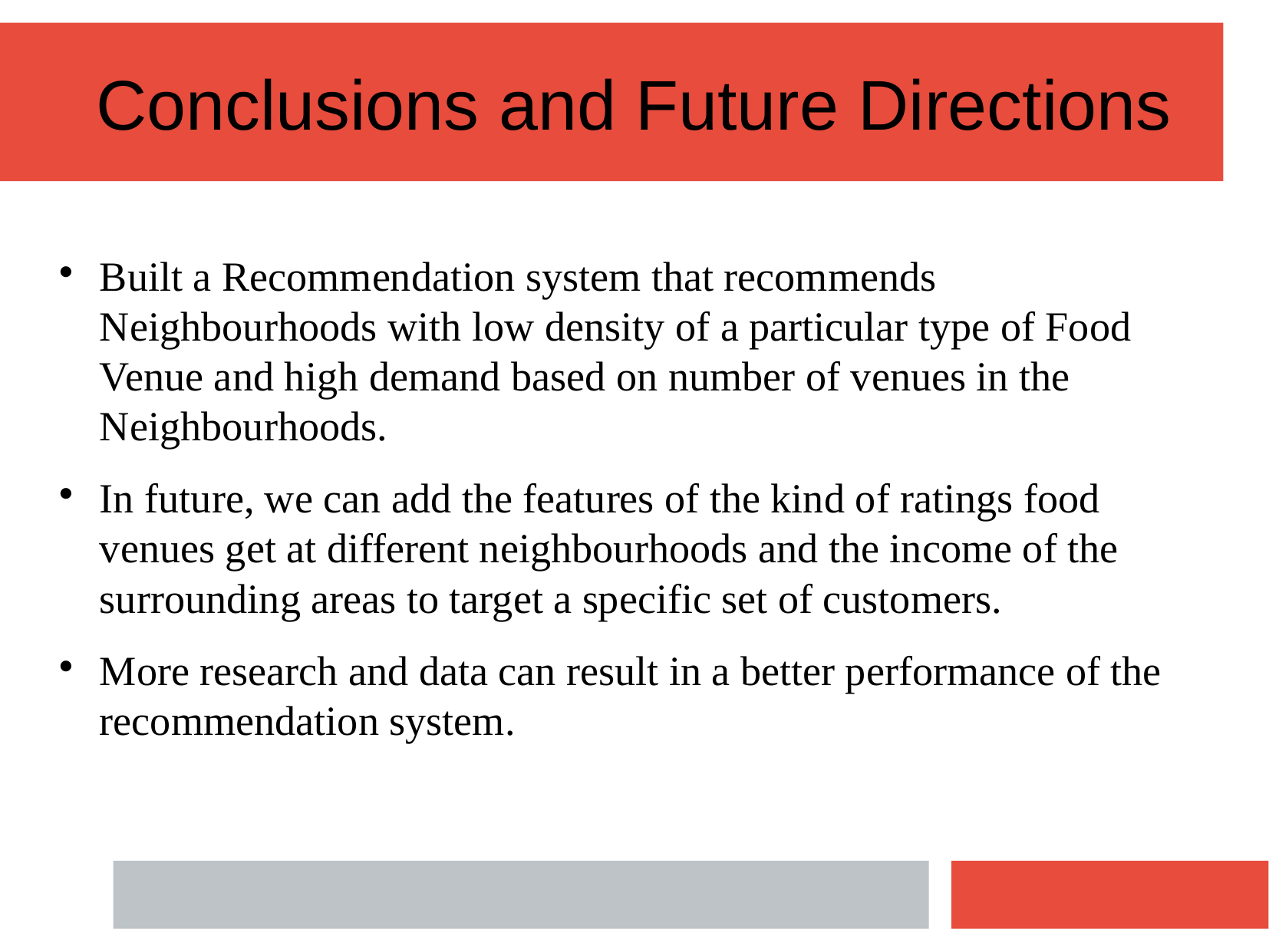

Conclusions and Future Directions
Built a Recommendation system that recommends Neighbourhoods with low density of a particular type of Food Venue and high demand based on number of venues in the Neighbourhoods.
In future, we can add the features of the kind of ratings food venues get at different neighbourhoods and the income of the surrounding areas to target a specific set of customers.
More research and data can result in a better performance of the recommendation system.